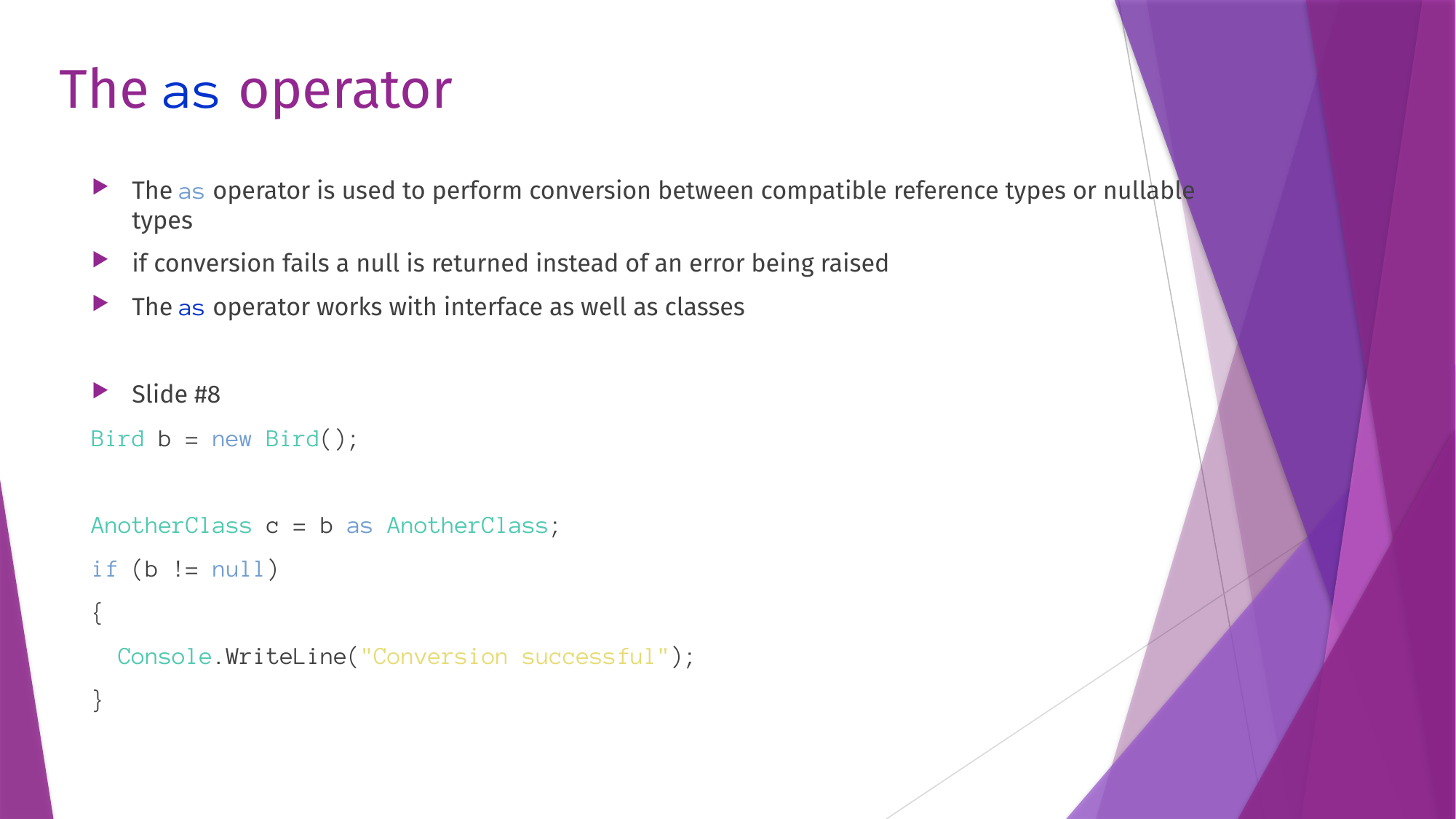

# The as operator
The as operator is used to perform conversion between compatible reference types or nullable types
if conversion fails a null is returned instead of an error being raised
The as operator works with interface as well as classes

Slide #8
Bird b = new Bird();

AnotherClass c = b as AnotherClass;
if (b != null)
{
  Console.WriteLine("Conversion successful");
}